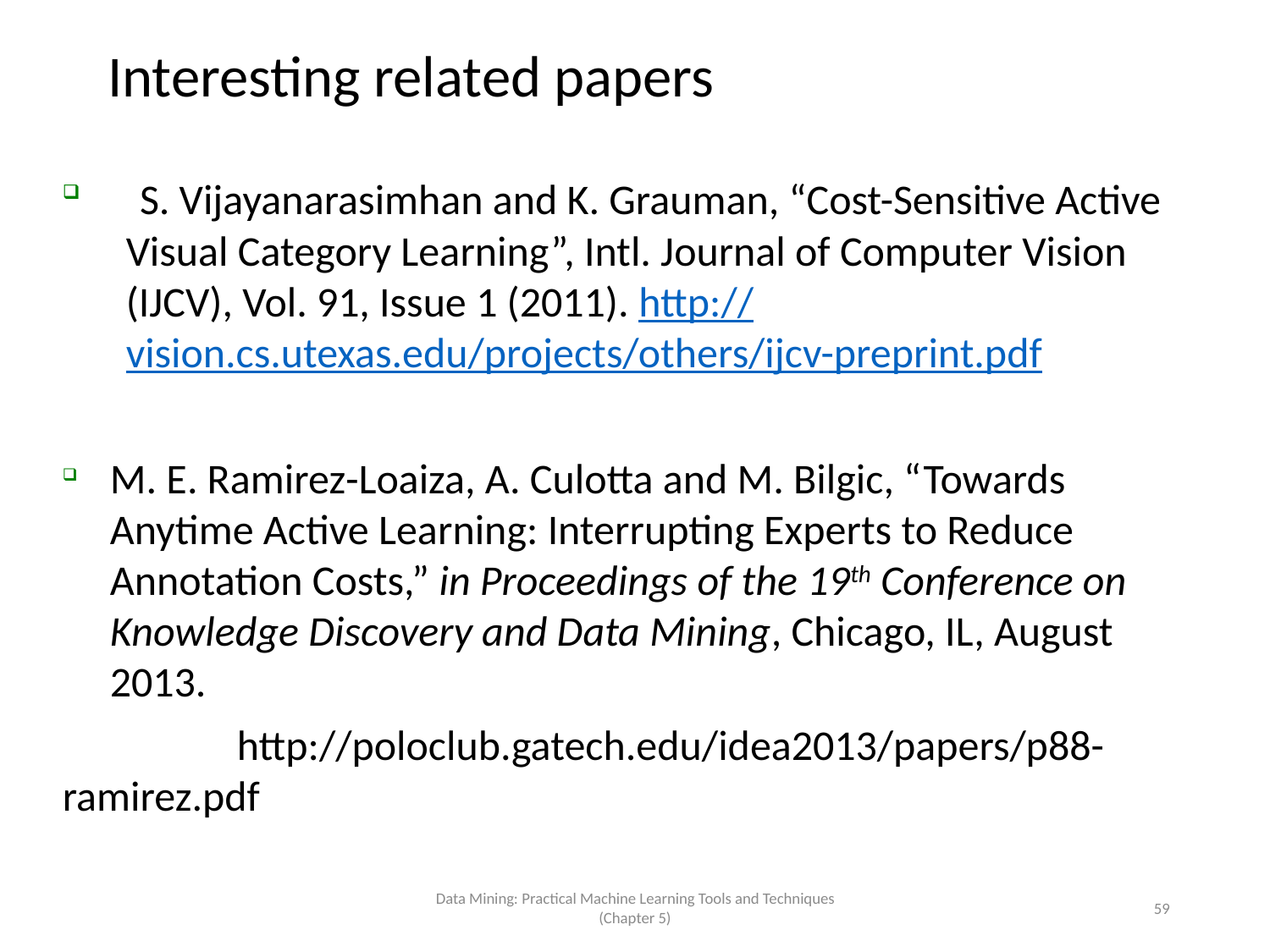

Interesting related papers
 S. Vijayanarasimhan and K. Grauman, “Cost-Sensitive Active Visual Category Learning”, Intl. Journal of Computer Vision (IJCV), Vol. 91, Issue 1 (2011). http://vision.cs.utexas.edu/projects/others/ijcv-preprint.pdf

M. E. Ramirez-Loaiza, A. Culotta and M. Bilgic, “Towards Anytime Active Learning: Interrupting Experts to Reduce Annotation Costs,” in Proceedings of the 19th Conference on Knowledge Discovery and Data Mining, Chicago, IL, August 2013.
	     http://poloclub.gatech.edu/idea2013/papers/p88-ramirez.pdf

59
Data Mining: Practical Machine Learning Tools and Techniques (Chapter 5)